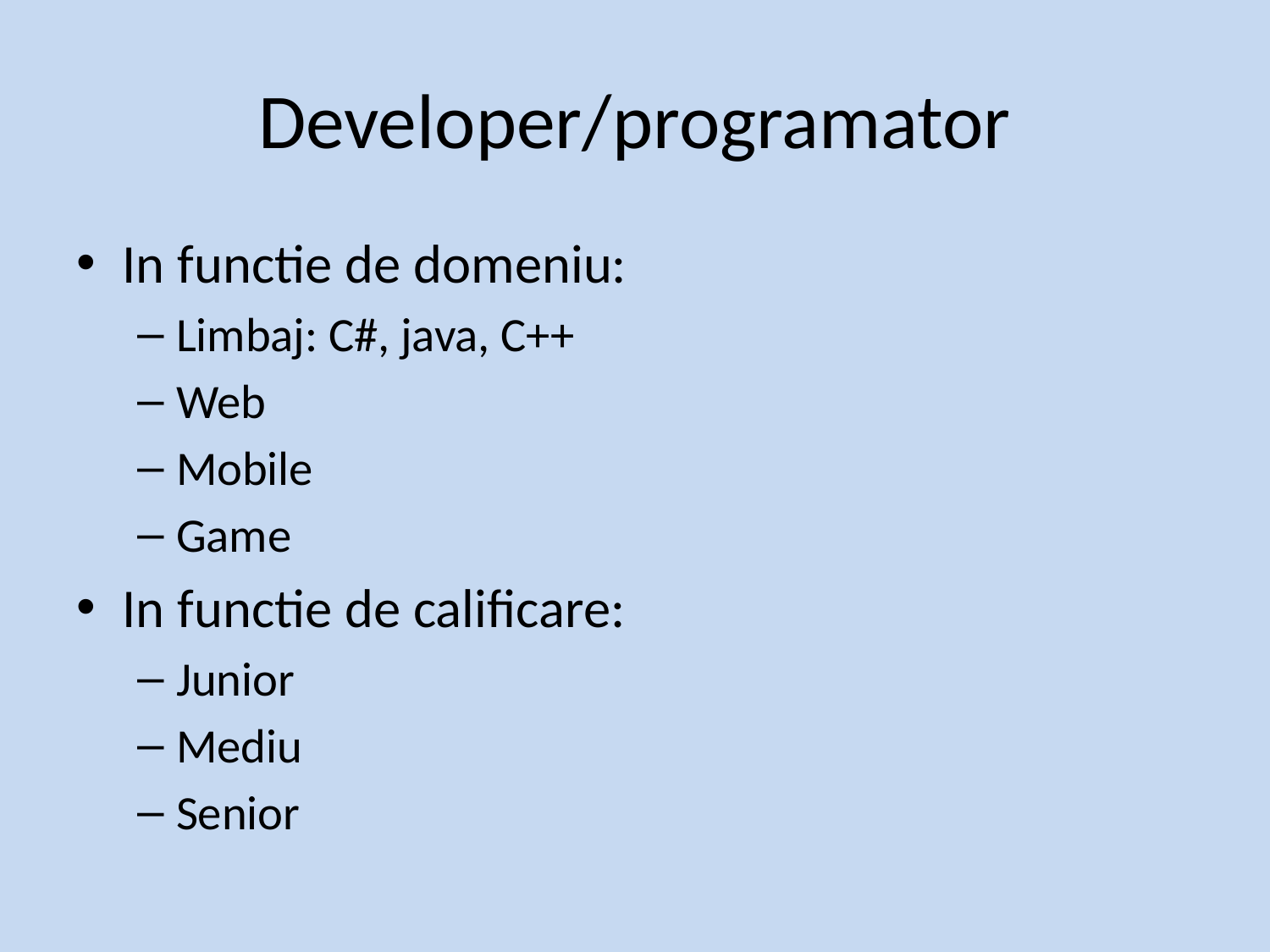

# Developer/programator
In functie de domeniu:
Limbaj: C#, java, C++
Web
Mobile
Game
In functie de calificare:
Junior
Mediu
Senior